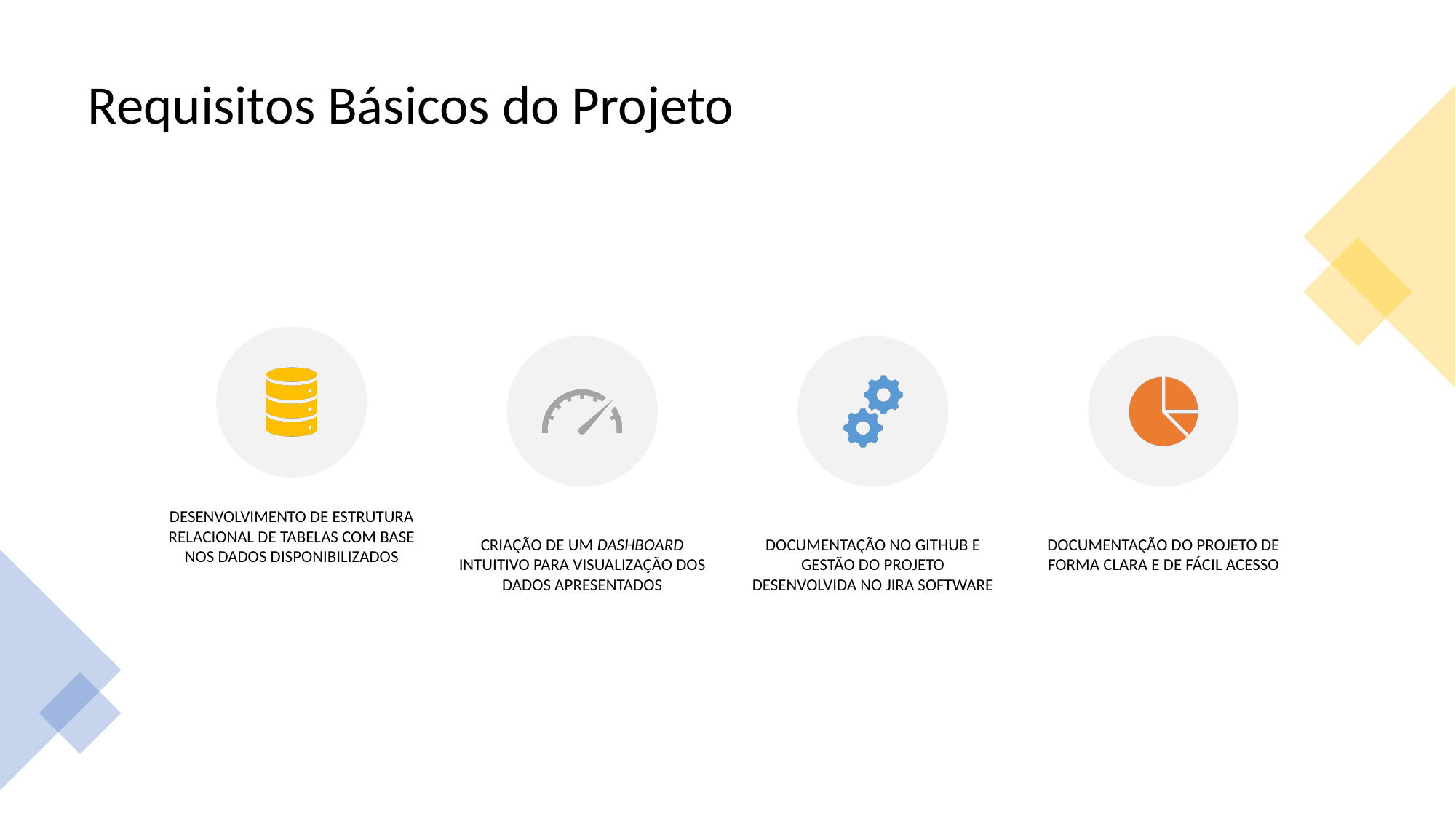

# Requisitos Básicos do Projeto

DESENVOLVIMENTO DE ESTRUTURA RELACIONAL DE TABELAS COM BASE NOS DADOS DISPONIBILIZADOS
CRIAÇÃO DE UM Dashboard intuitivo PARA VISUALIZAÇÃO DOS DADOS APRESENTADOS
documentação no GitHub e gestão do projeto desenvolvida no JIRA SOFTWARE
Documentação do projeto de forma clara e de fácil acesso